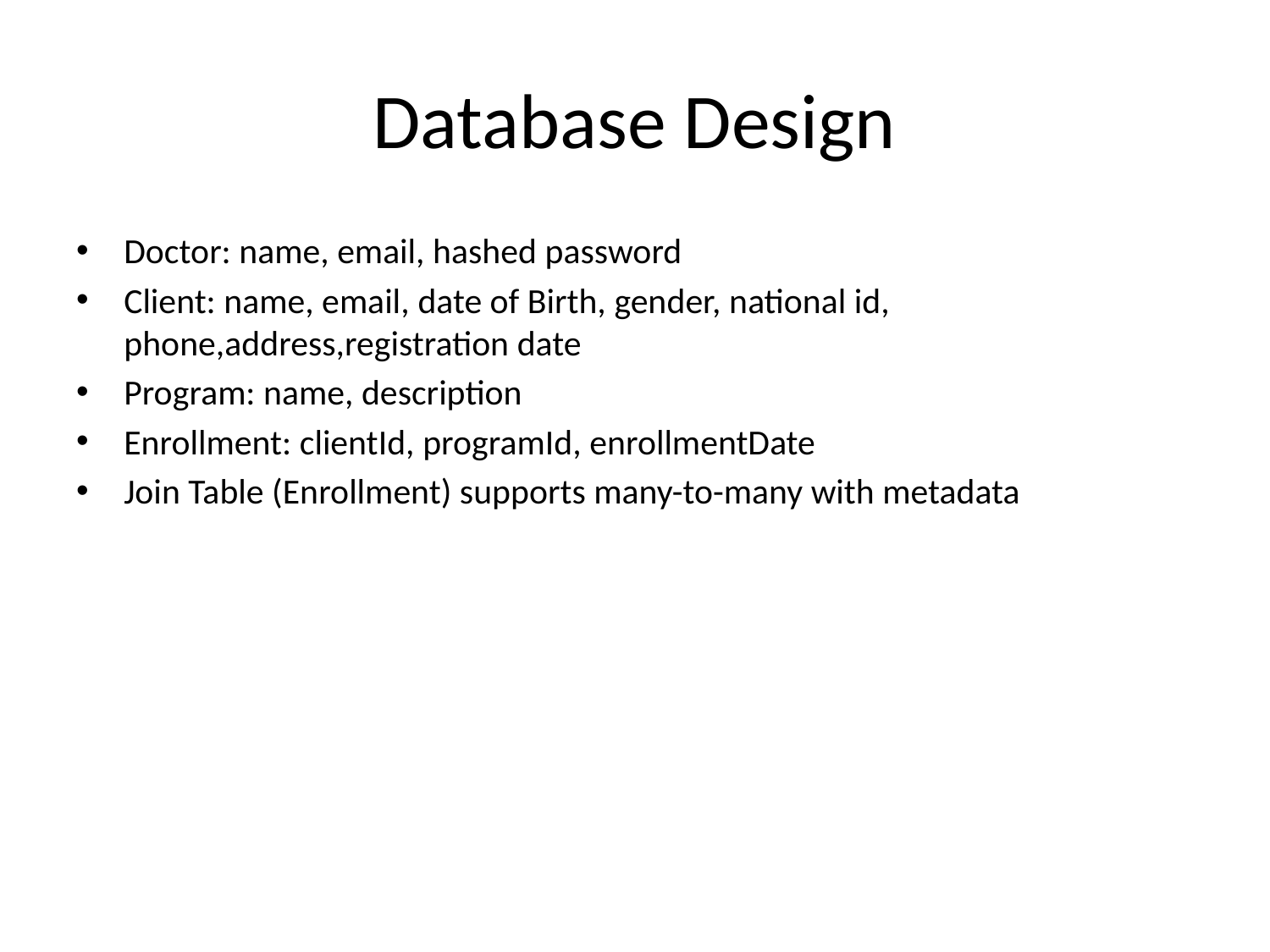

# Database Design
Doctor: name, email, hashed password
Client: name, email, date of Birth, gender, national id, phone,address,registration date
Program: name, description
Enrollment: clientId, programId, enrollmentDate
Join Table (Enrollment) supports many-to-many with metadata